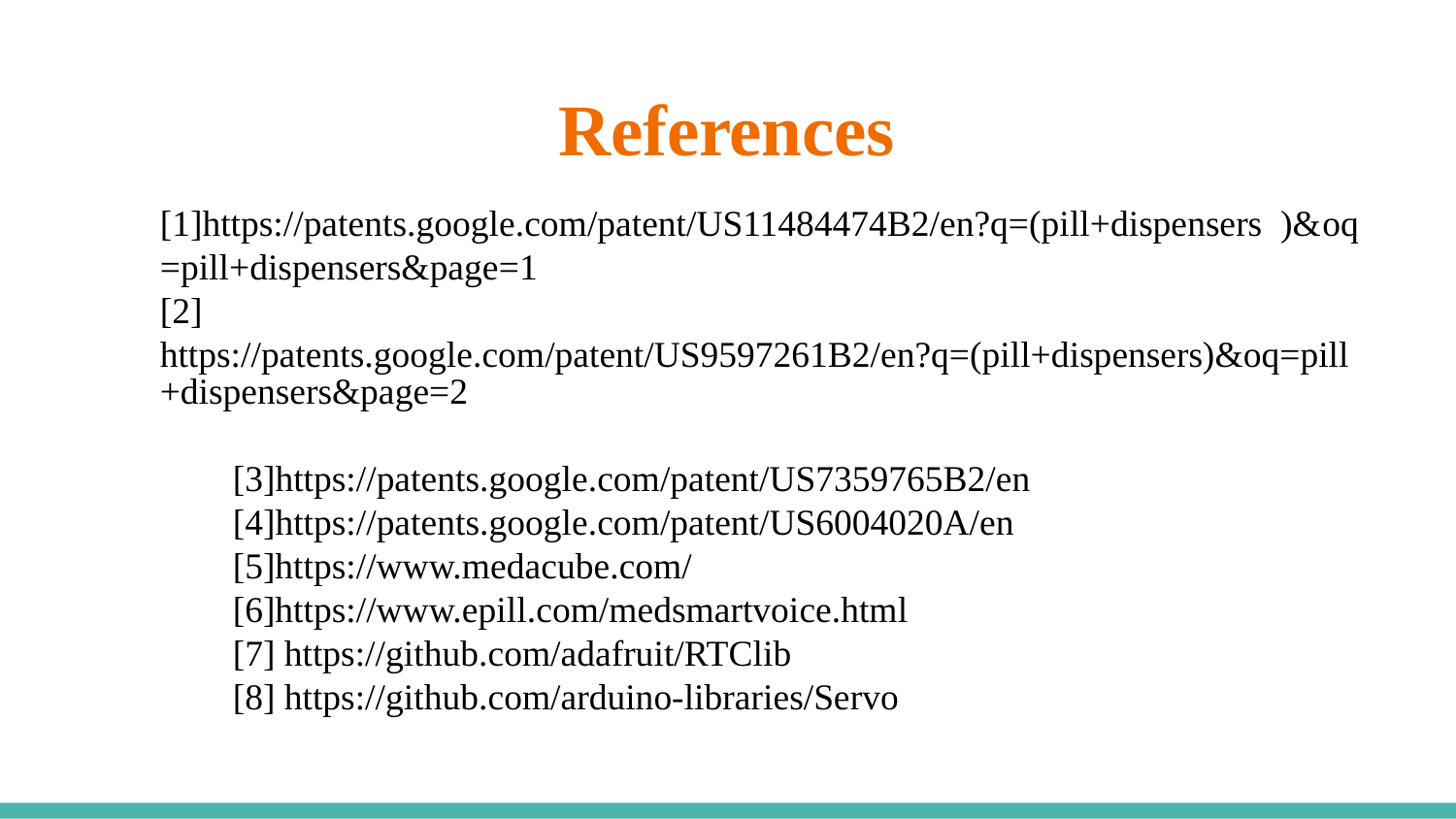

# References
[1]https://patents.google.com/patent/US11484474B2/en?q=(pill+dispensers  )&oq=pill+dispensers&page=1
[2]https://patents.google.com/patent/US9597261B2/en?q=(pill+dispensers)&oq=pill+dispensers&page=2
[3]https://patents.google.com/patent/US7359765B2/en
[4]https://patents.google.com/patent/US6004020A/en
[5]https://www.medacube.com/
[6]https://www.epill.com/medsmartvoice.html
[7] https://github.com/adafruit/RTClib
[8] https://github.com/arduino-libraries/Servo